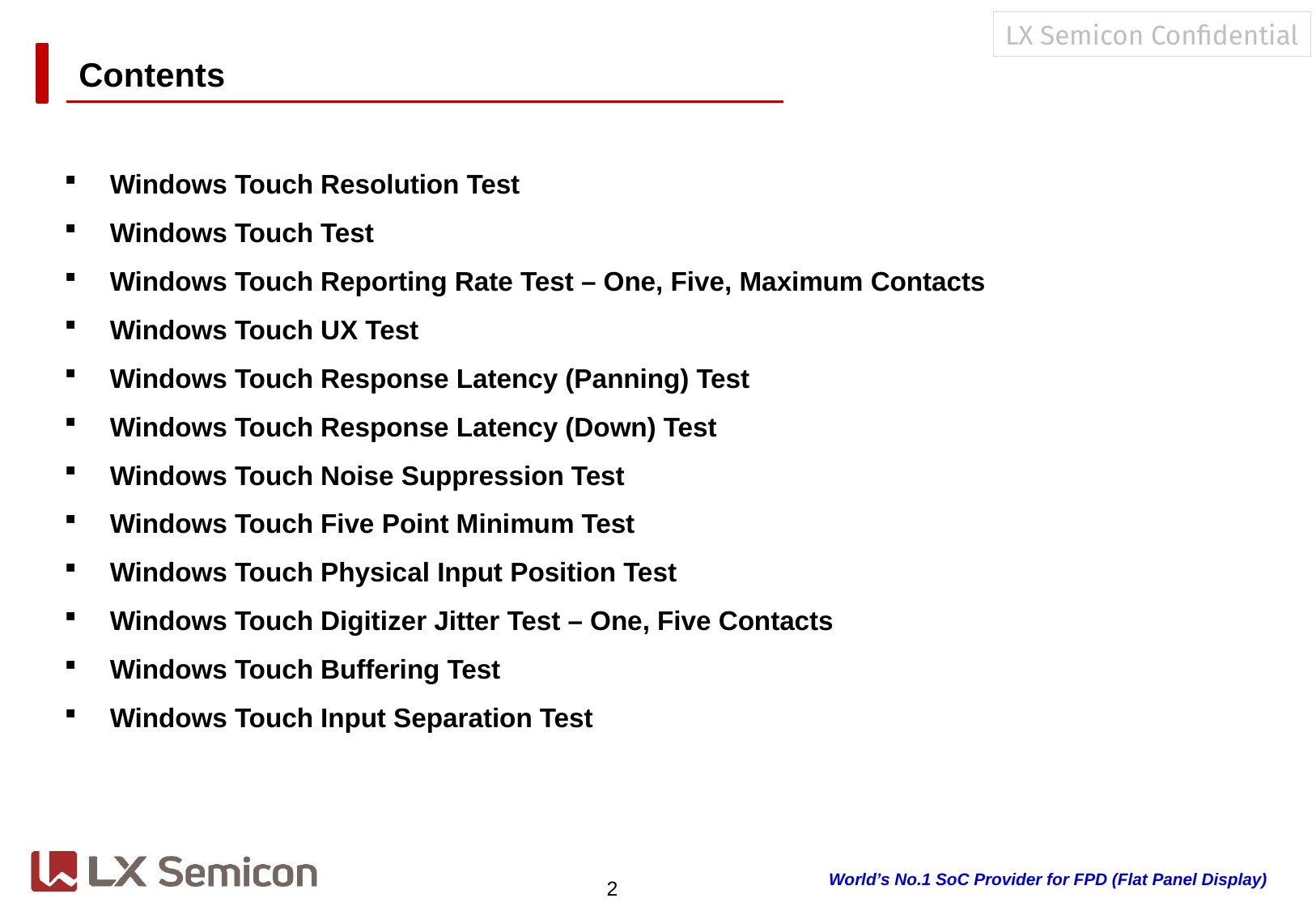

# Contents
Windows Touch Resolution Test
Windows Touch Test
Windows Touch Reporting Rate Test – One, Five, Maximum Contacts
Windows Touch UX Test
Windows Touch Response Latency (Panning) Test
Windows Touch Response Latency (Down) Test
Windows Touch Noise Suppression Test
Windows Touch Five Point Minimum Test
Windows Touch Physical Input Position Test
Windows Touch Digitizer Jitter Test – One, Five Contacts
Windows Touch Buffering Test
Windows Touch Input Separation Test